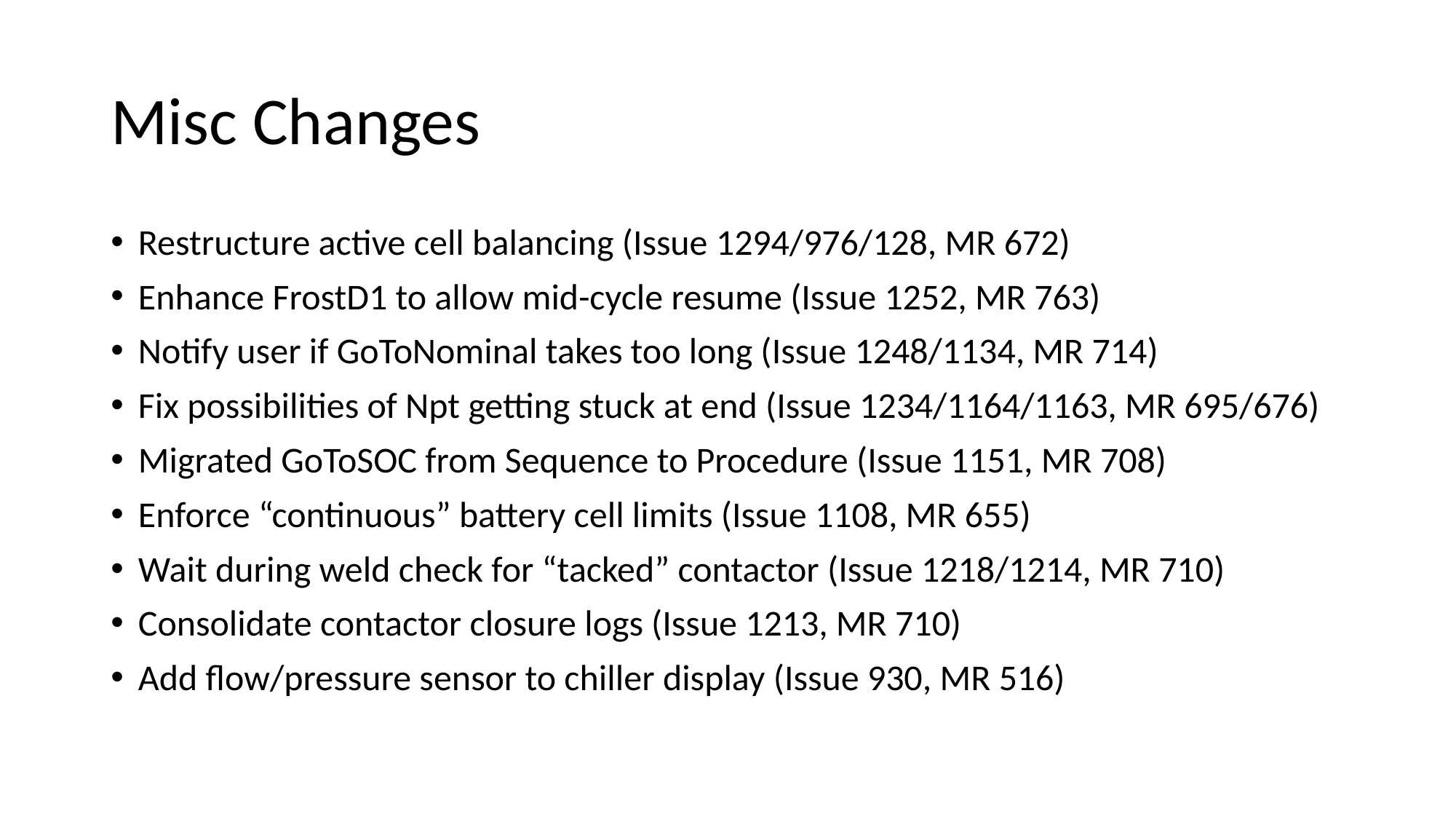

# Misc Changes
Restructure active cell balancing (Issue 1294/976/128, MR 672)
Enhance FrostD1 to allow mid-cycle resume (Issue 1252, MR 763)
Notify user if GoToNominal takes too long (Issue 1248/1134, MR 714)
Fix possibilities of Npt getting stuck at end (Issue 1234/1164/1163, MR 695/676)
Migrated GoToSOC from Sequence to Procedure (Issue 1151, MR 708)
Enforce “continuous” battery cell limits (Issue 1108, MR 655)
Wait during weld check for “tacked” contactor (Issue 1218/1214, MR 710)
Consolidate contactor closure logs (Issue 1213, MR 710)
Add flow/pressure sensor to chiller display (Issue 930, MR 516)